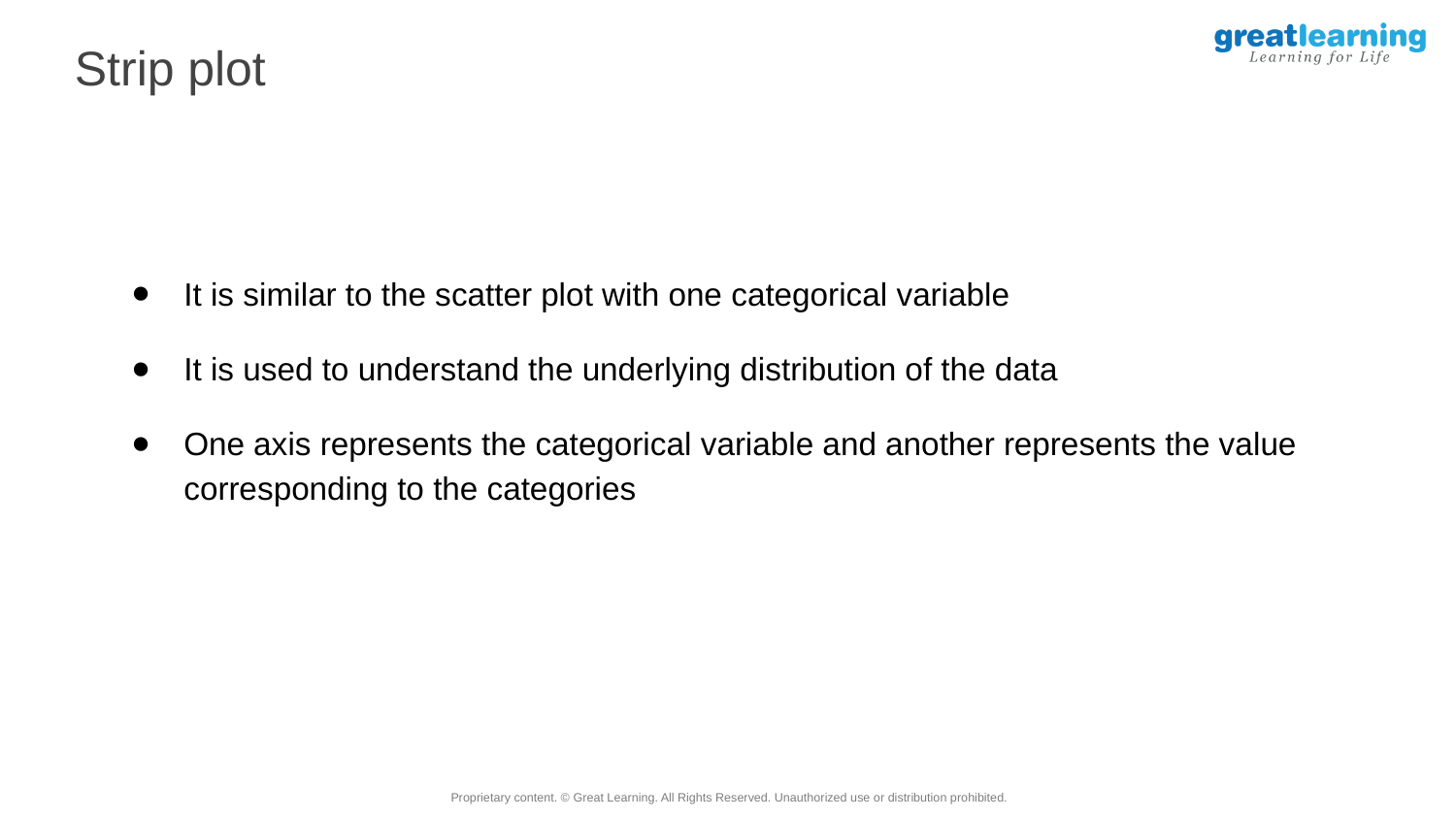

Strip plot
It is similar to the scatter plot with one categorical variable
It is used to understand the underlying distribution of the data
One axis represents the categorical variable and another represents the value corresponding to the categories